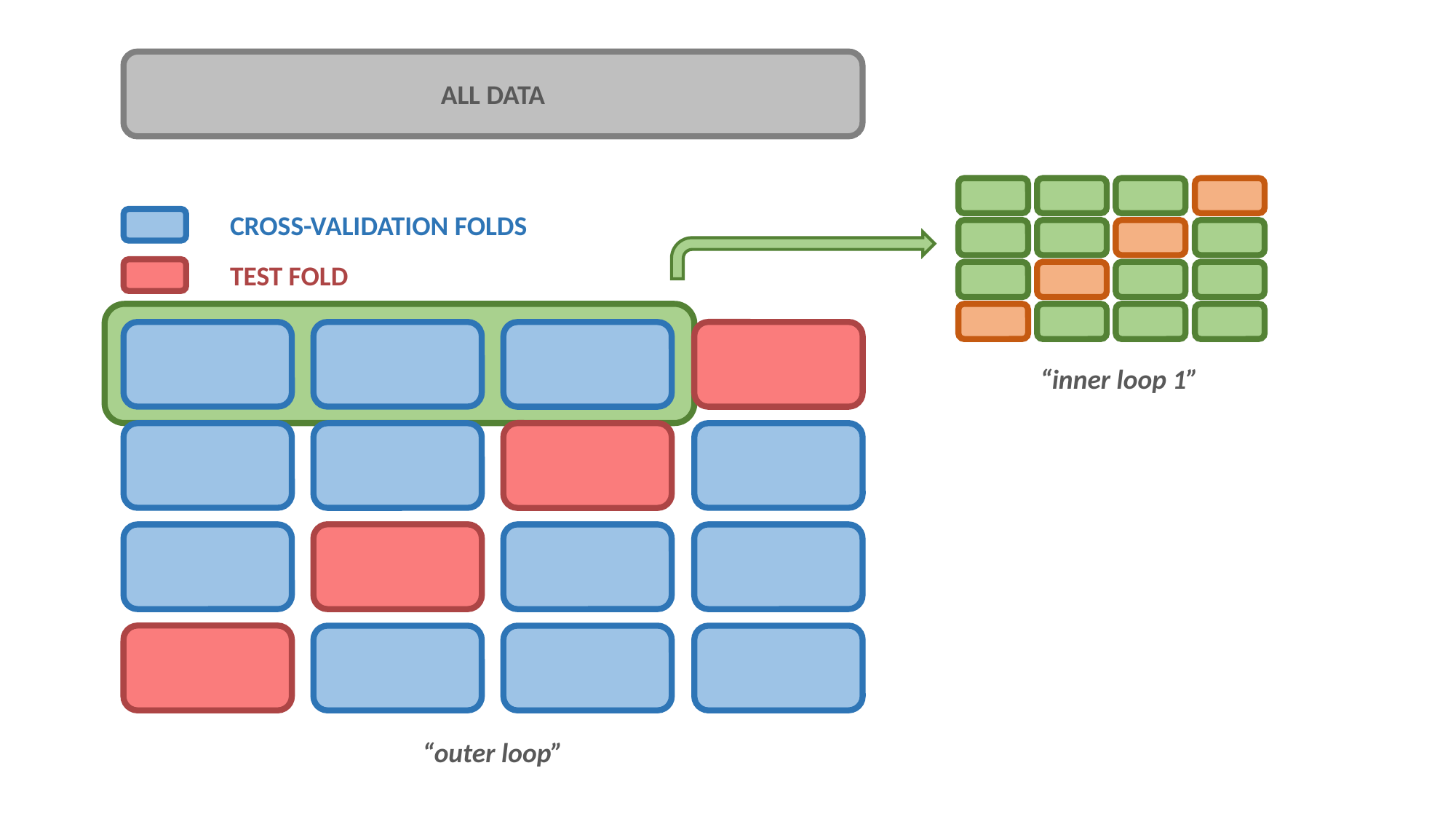

ALL DATA

CROSS-VALIDATION FOLDS
TEST FOLD

“inner loop 1”

“outer loop”